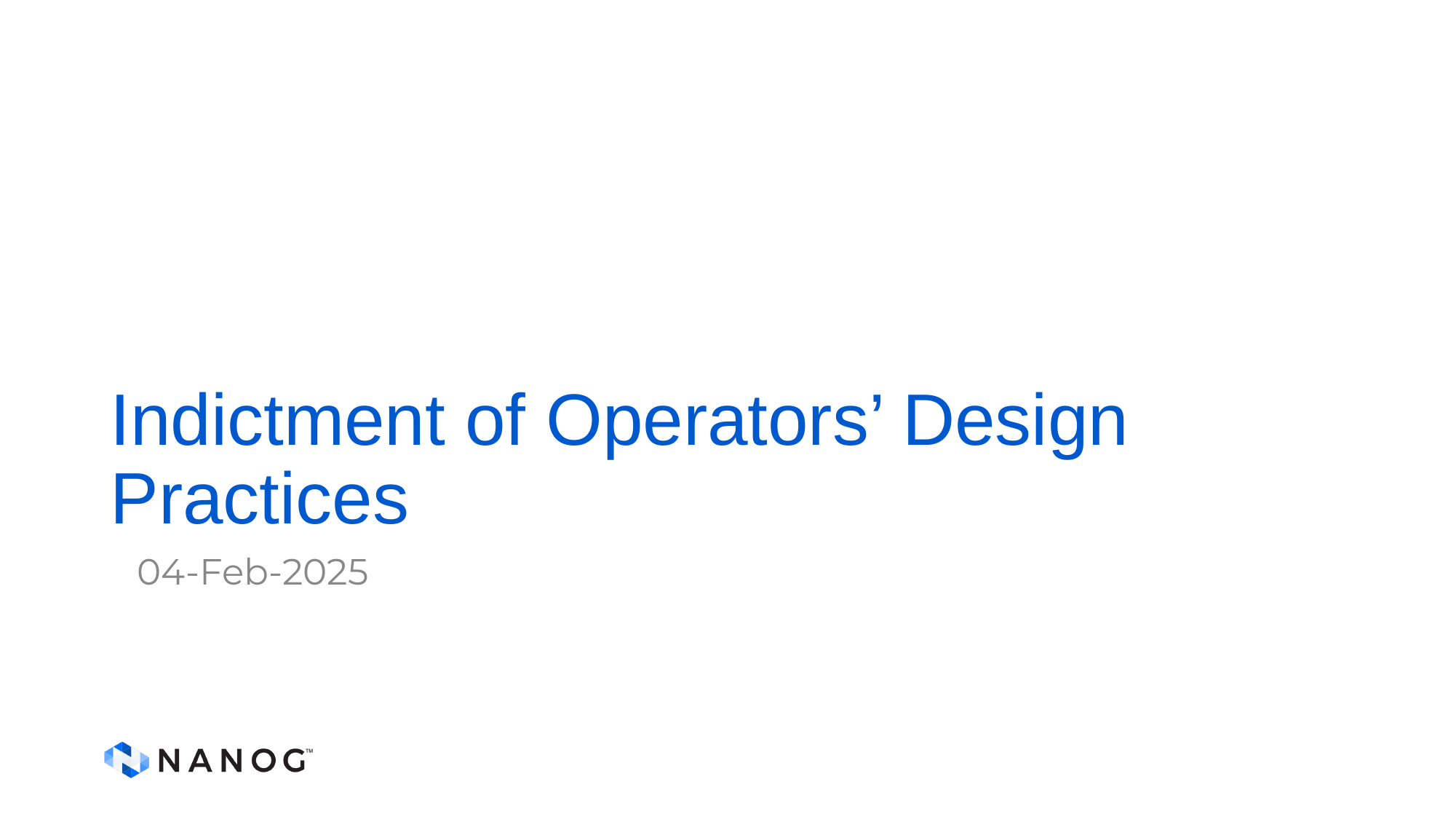

# Indictment of Operators’ Design Practices
04-Feb-2025